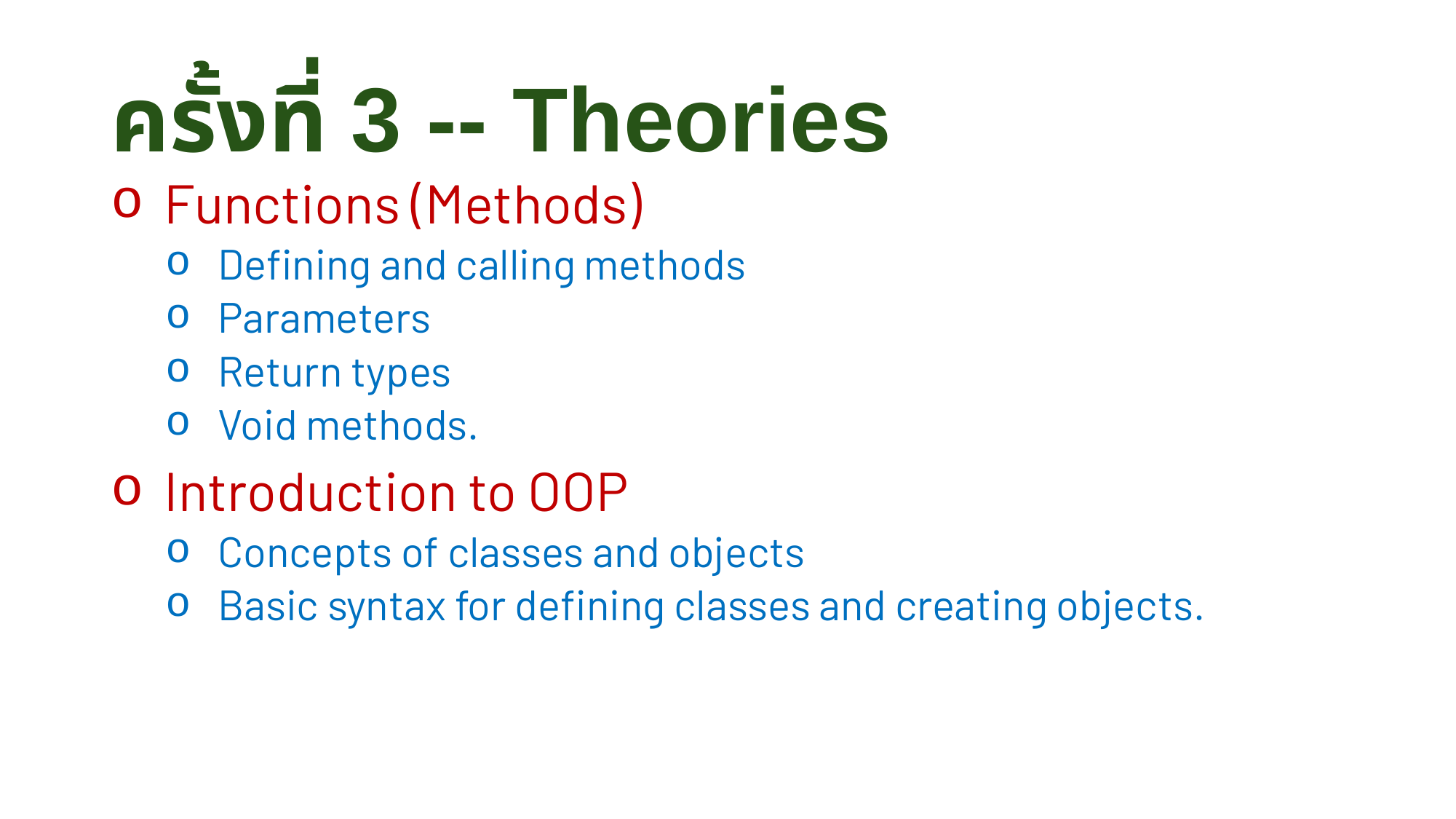

# ครั้งที่ 3 -- Theories
Functions (Methods)
Defining and calling methods
Parameters
Return types
Void methods.
Introduction to OOP
Concepts of classes and objects
Basic syntax for defining classes and creating objects.